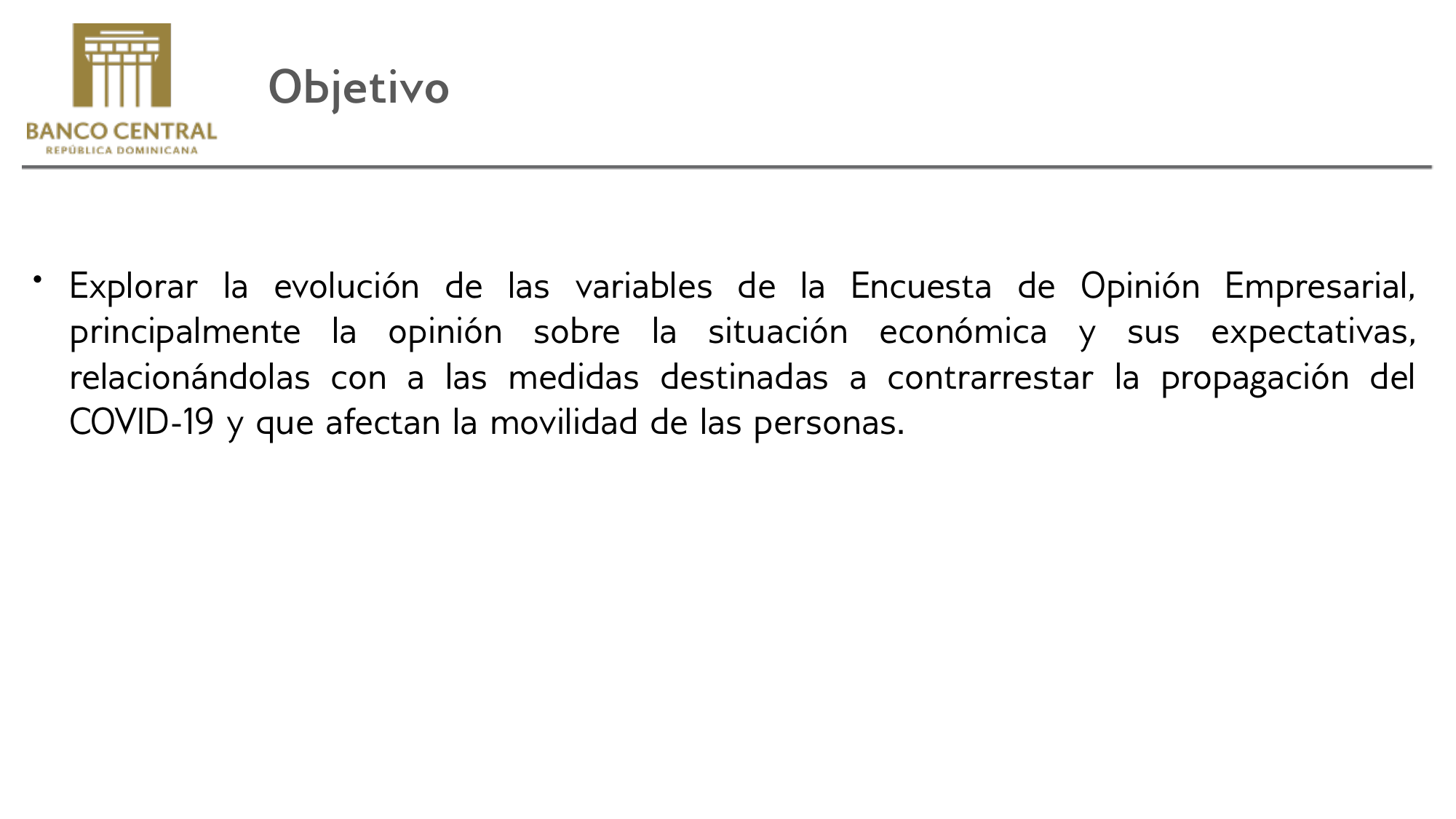

Objetivo
Explorar la evolución de las variables de la Encuesta de Opinión Empresarial, principalmente la opinión sobre la situación económica y sus expectativas, relacionándolas con a las medidas destinadas a contrarrestar la propagación del COVID-19 y que afectan la movilidad de las personas.